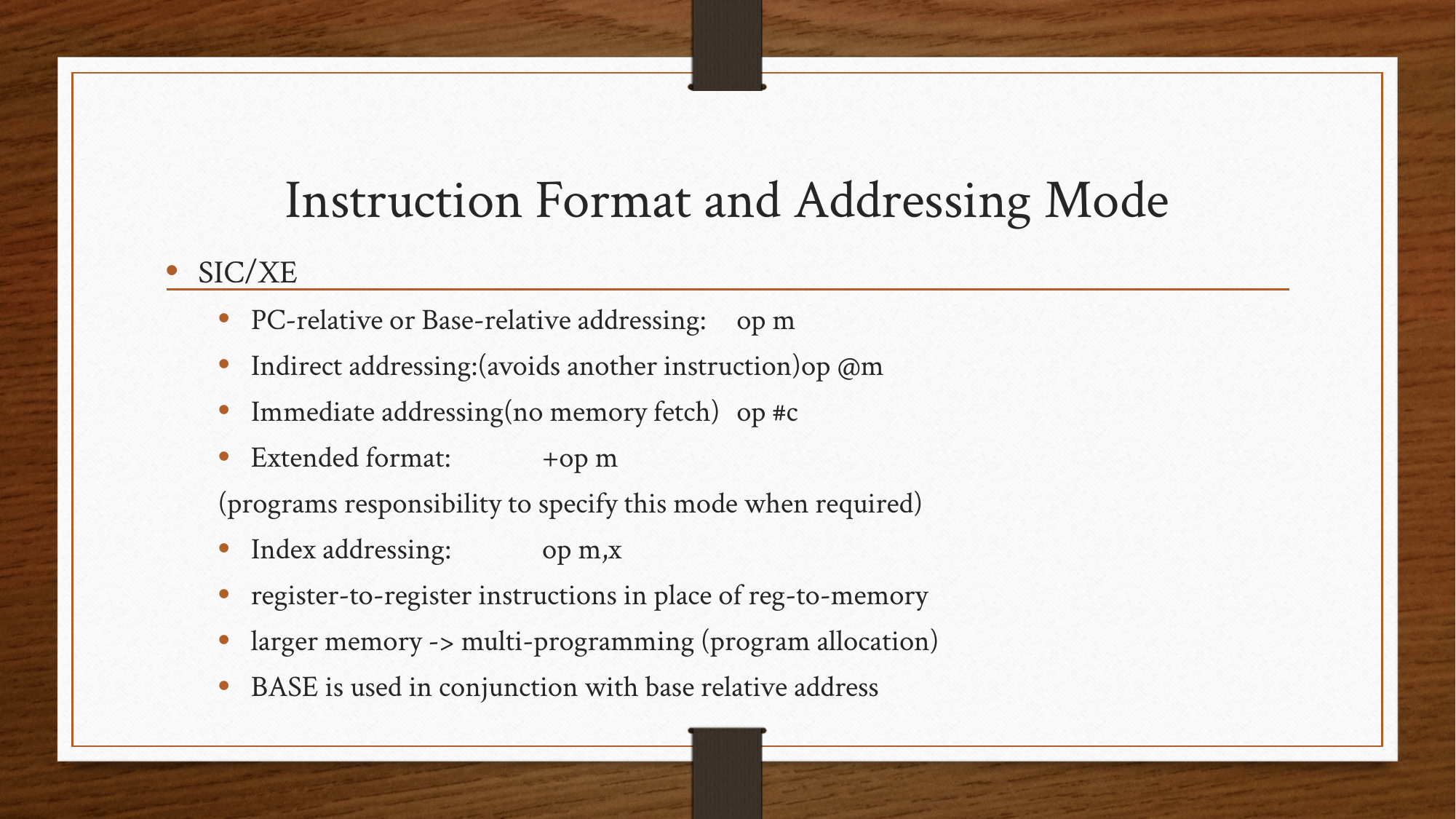

# Instruction Format and Addressing Mode
SIC/XE
PC-relative or Base-relative addressing: 	op m
Indirect addressing:(avoids another instruction)op @m
Immediate addressing(no memory fetch) 	op #c
Extended format: 				+op m
(programs responsibility to specify this mode when required)
Index addressing: 				op m,x
register-to-register instructions in place of reg-to-memory
larger memory -> multi-programming (program allocation)
BASE is used in conjunction with base relative address